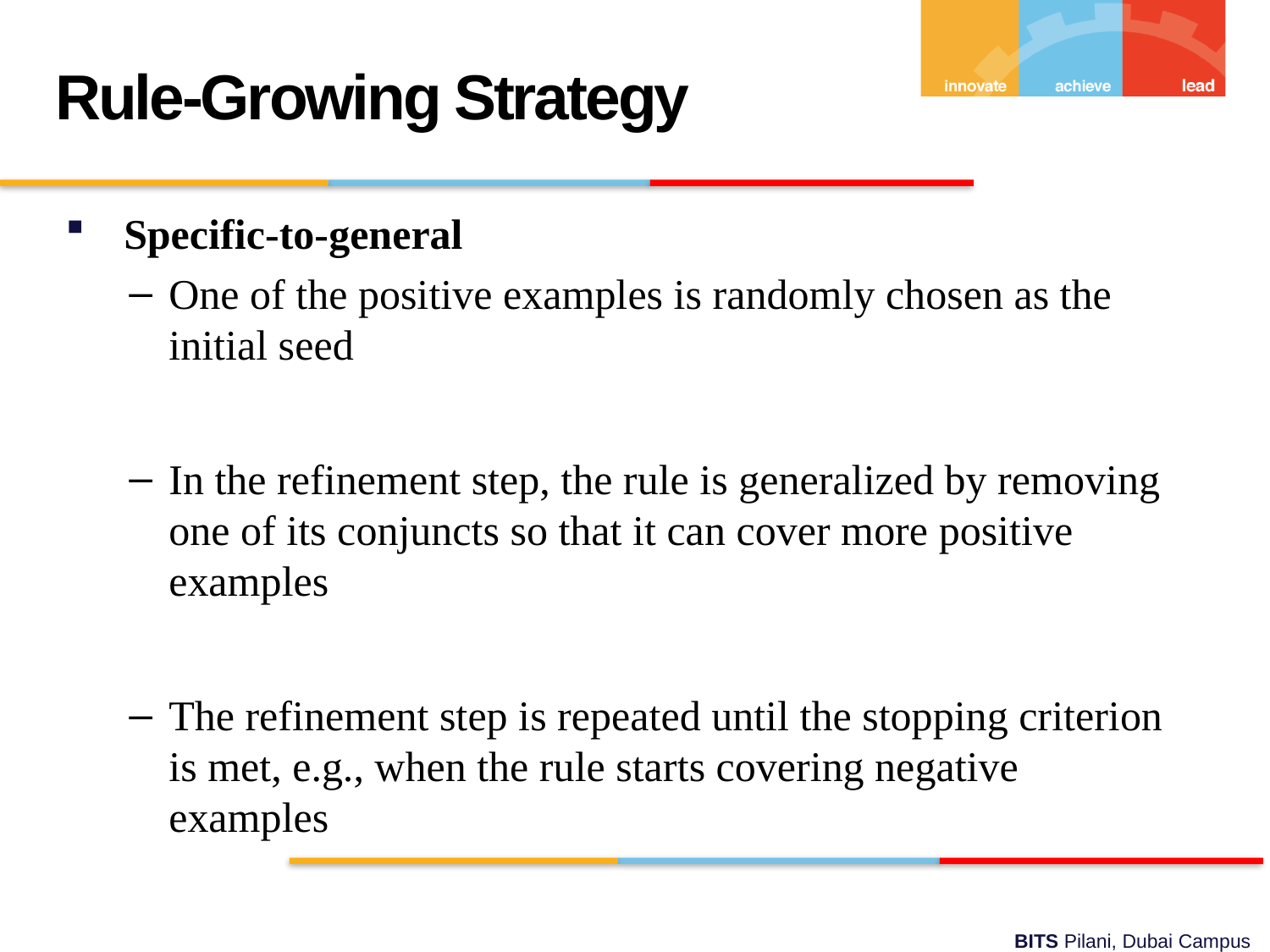

Rule-Growing Strategy
 Specific-to-general
One of the positive examples is randomly chosen as the initial seed

In the refinement step, the rule is generalized by removing one of its conjuncts so that it can cover more positive examples

The refinement step is repeated until the stopping criterion is met, e.g., when the rule starts covering negative examples